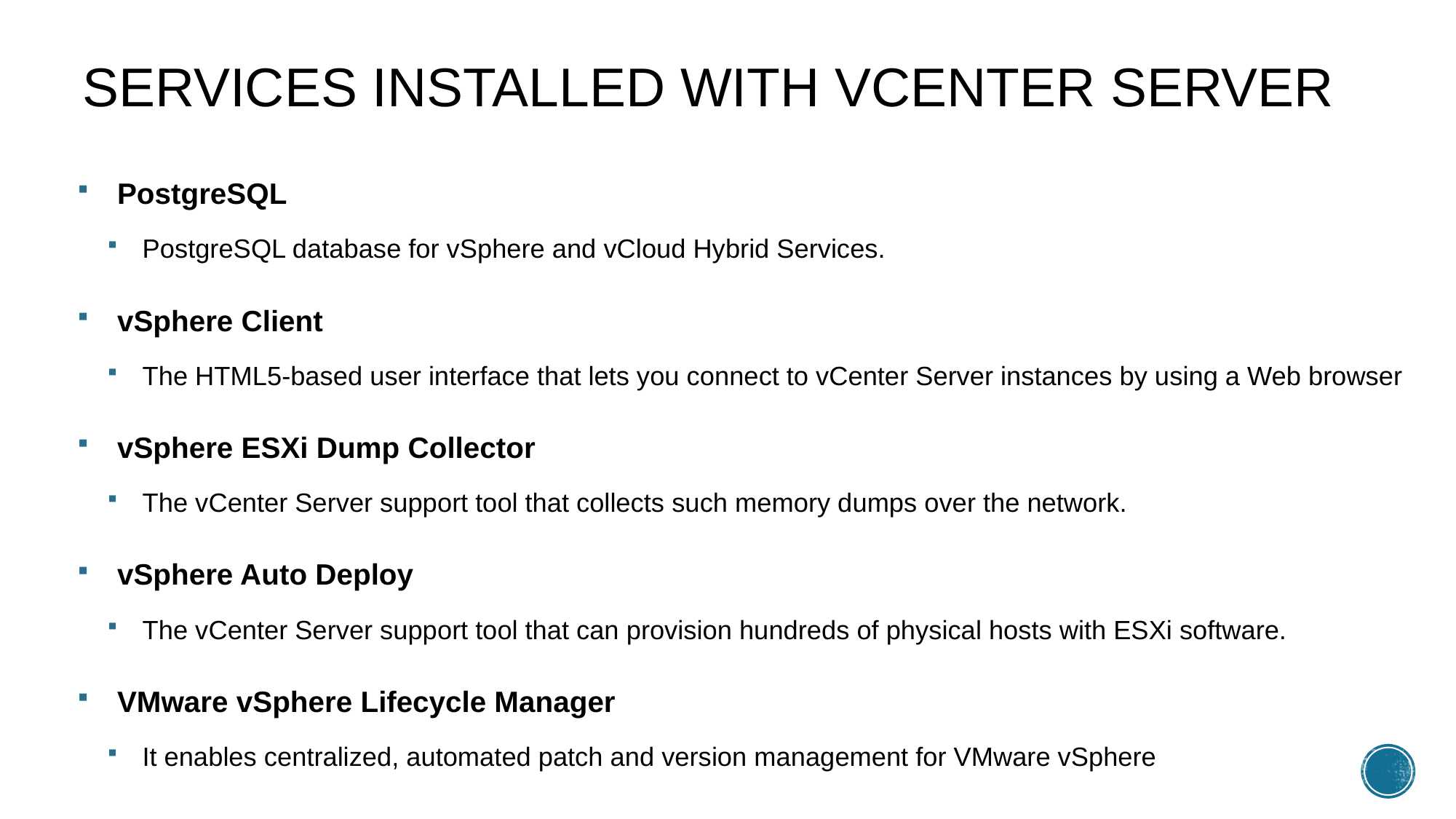

# Services Installed with vCenter Server
PostgreSQL
PostgreSQL database for vSphere and vCloud Hybrid Services.
vSphere Client
The HTML5-based user interface that lets you connect to vCenter Server instances by using a Web browser
vSphere ESXi Dump Collector
The vCenter Server support tool that collects such memory dumps over the network.
vSphere Auto Deploy
The vCenter Server support tool that can provision hundreds of physical hosts with ESXi software.
VMware vSphere Lifecycle Manager
It enables centralized, automated patch and version management for VMware vSphere